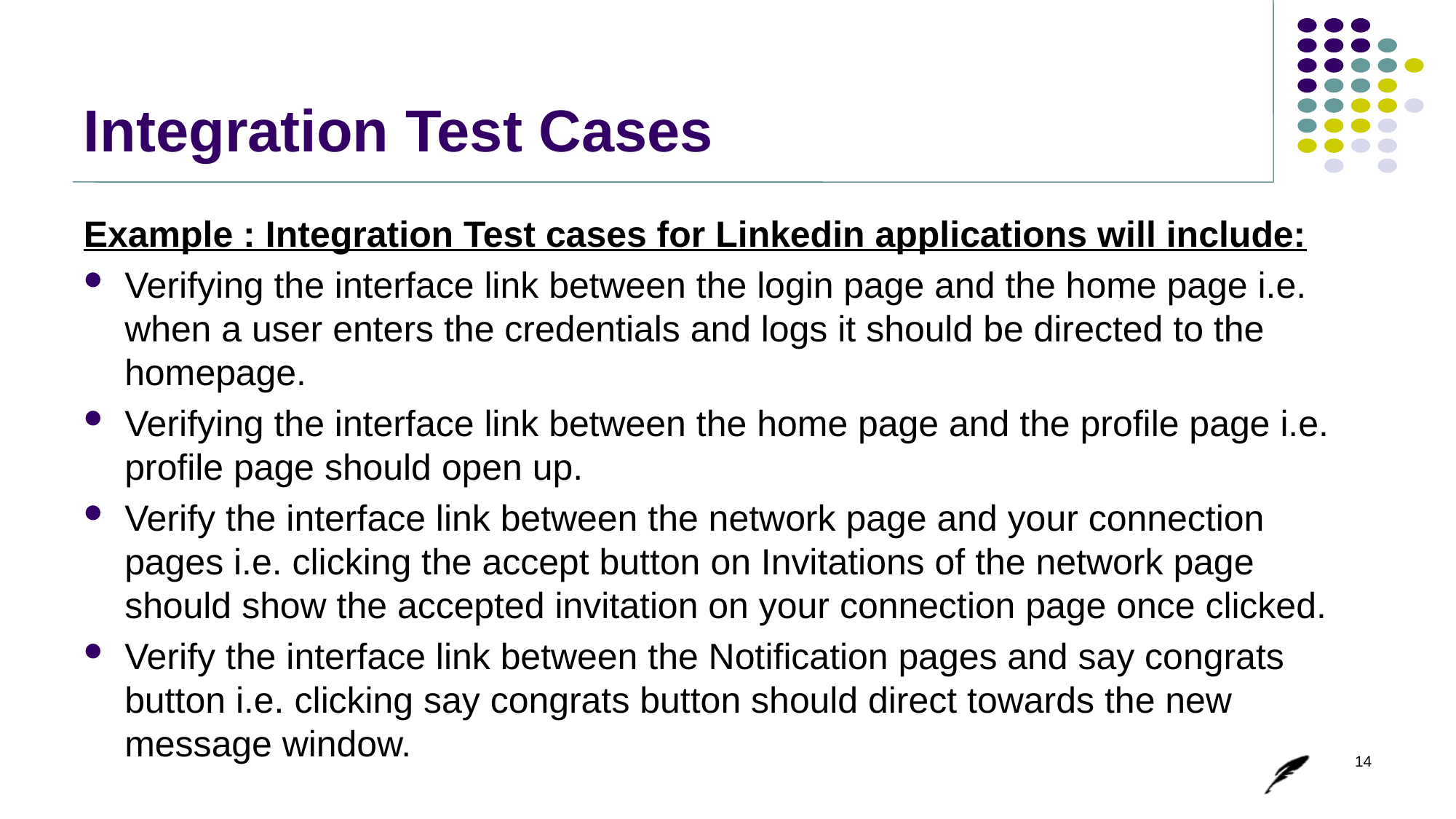

# Integration Test Cases
Example : Integration Test cases for Linkedin applications will include:
Verifying the interface link between the login page and the home page i.e. when a user enters the credentials and logs it should be directed to the homepage.
Verifying the interface link between the home page and the profile page i.e. profile page should open up.
Verify the interface link between the network page and your connection pages i.e. clicking the accept button on Invitations of the network page should show the accepted invitation on your connection page once clicked.
Verify the interface link between the Notification pages and say congrats button i.e. clicking say congrats button should direct towards the new message window.
14